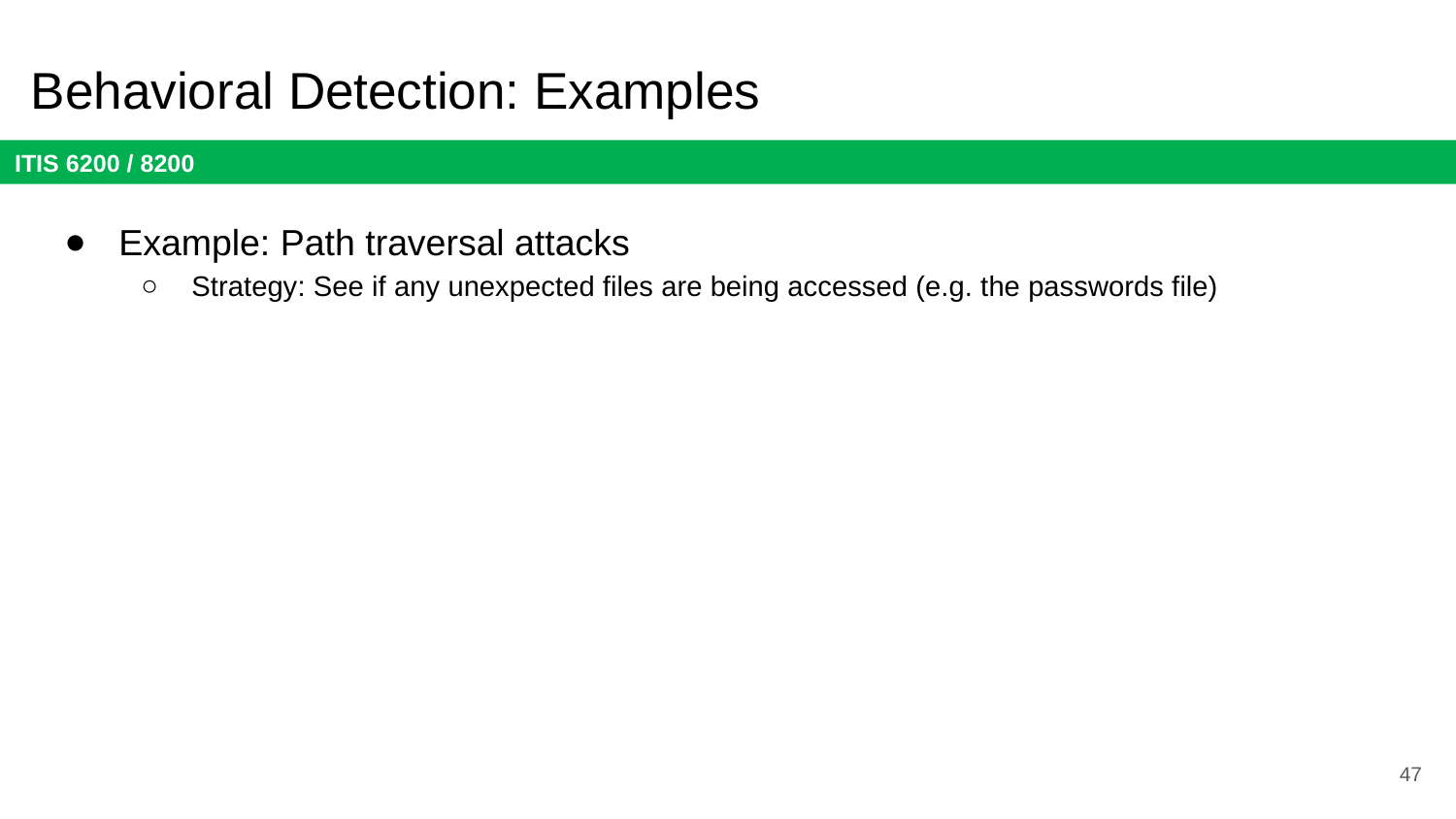

# Behavioral Detection: Examples
Example: Path traversal attacks
Strategy: See if any unexpected files are being accessed (e.g. the passwords file)
47